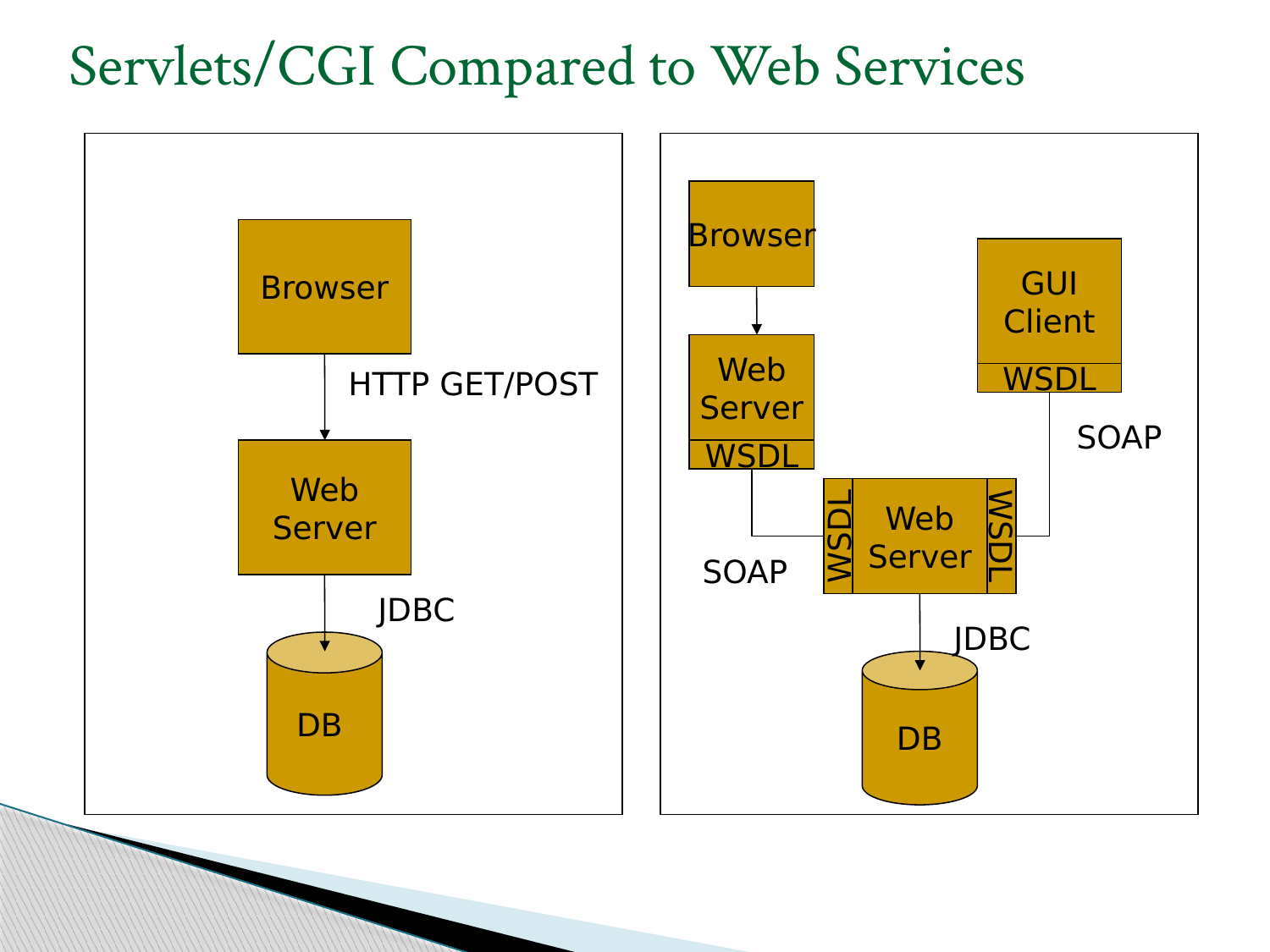

Servlets/CGI Compared to Web Services

Browser

Browser
GUI
Client

Web
Server

HTTP GET/POST
WSDL
SOAP
Web
Server
WSDL
Web
Server
WSDL
WSDL
SOAP

JDBC

JDBC
DB
DB